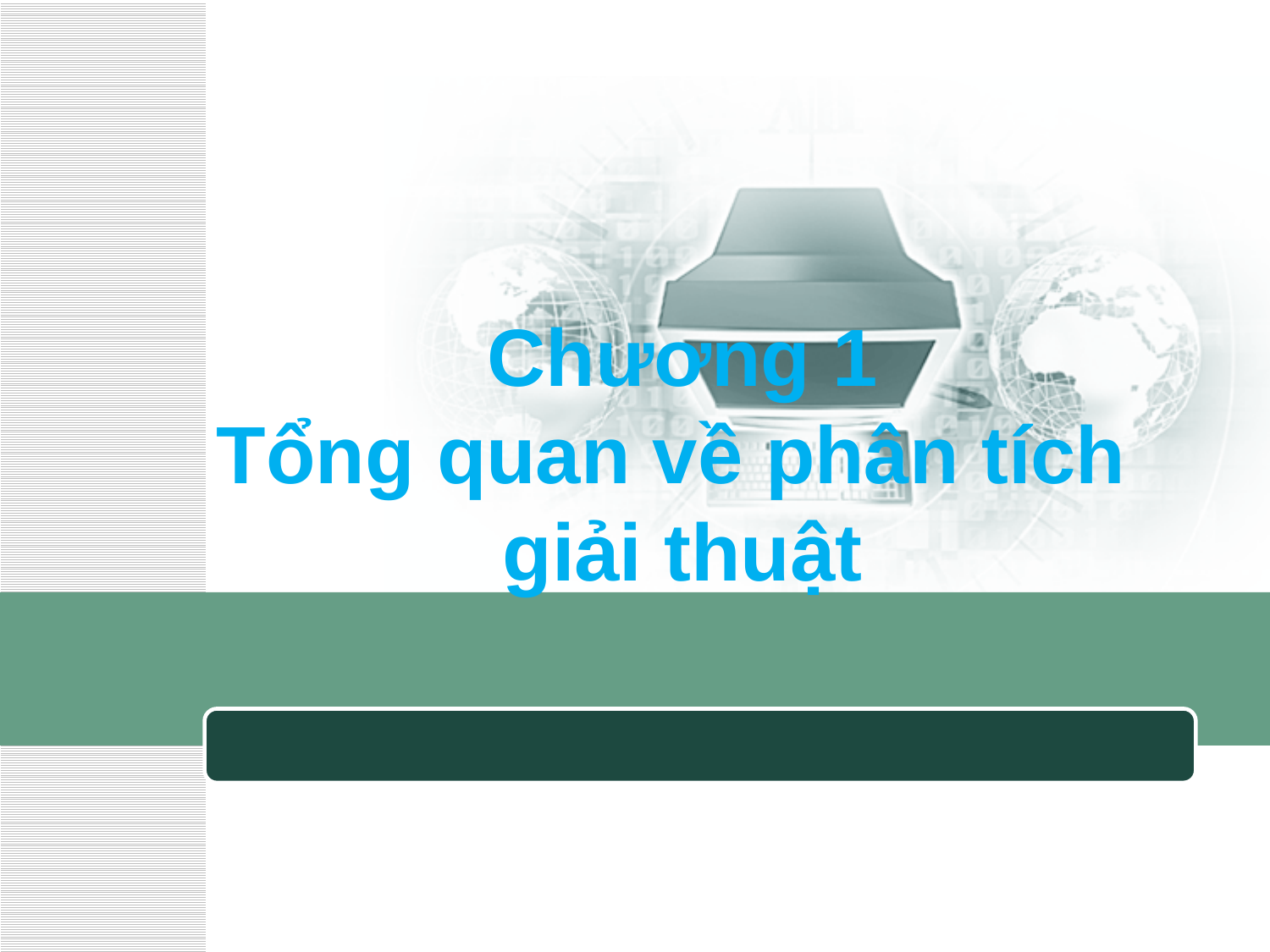

# Chương 1 Tổng quan về phân tích giải thuật